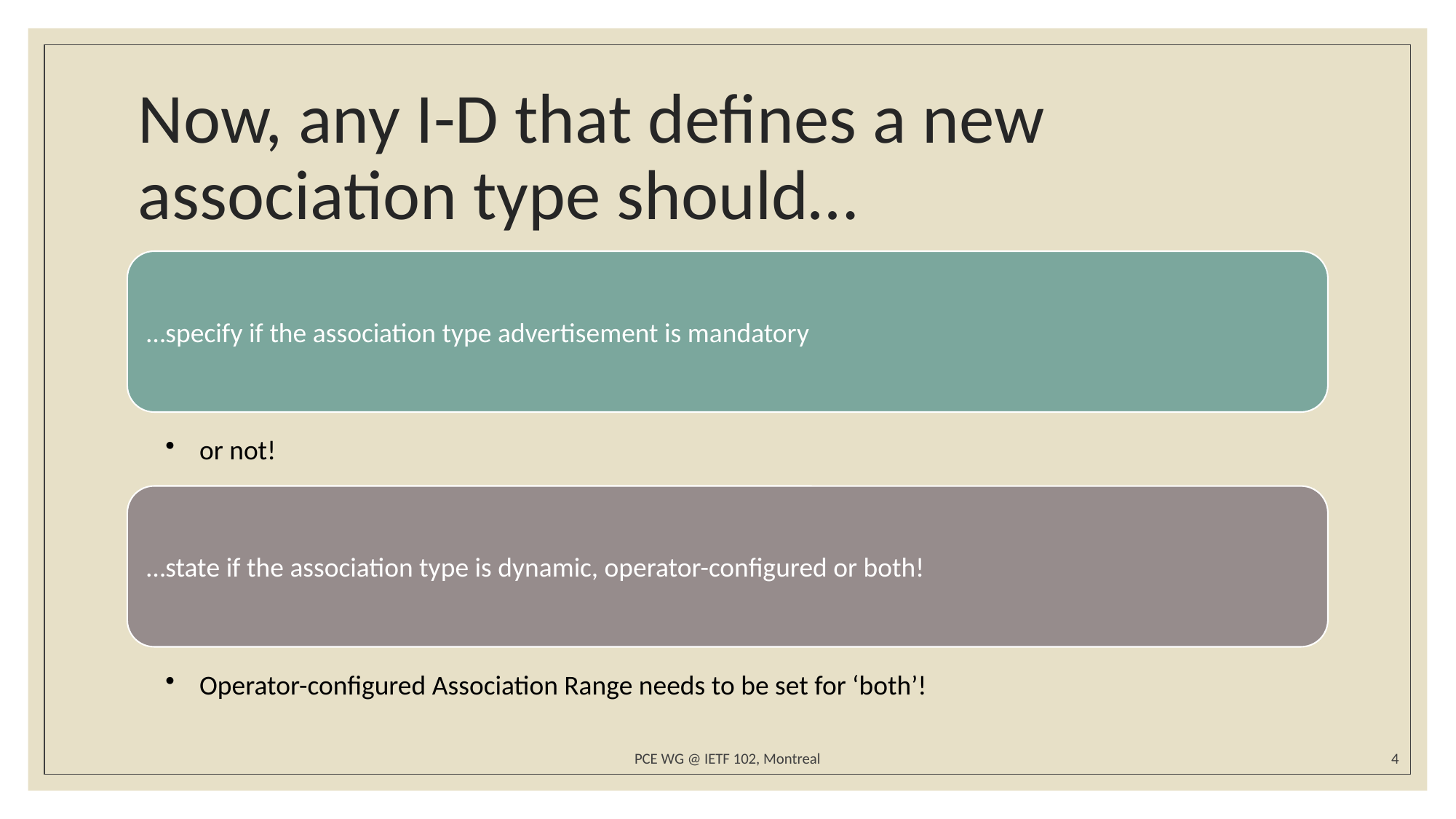

# Now, any I-D that defines a new association type should…
…specify if the association type advertisement is mandatory
…state if the association type is dynamic, operator-configured or both!
Operator-configured Association Range needs to be set for ‘both’!
or not!
PCE WG @ IETF 102, Montreal
4